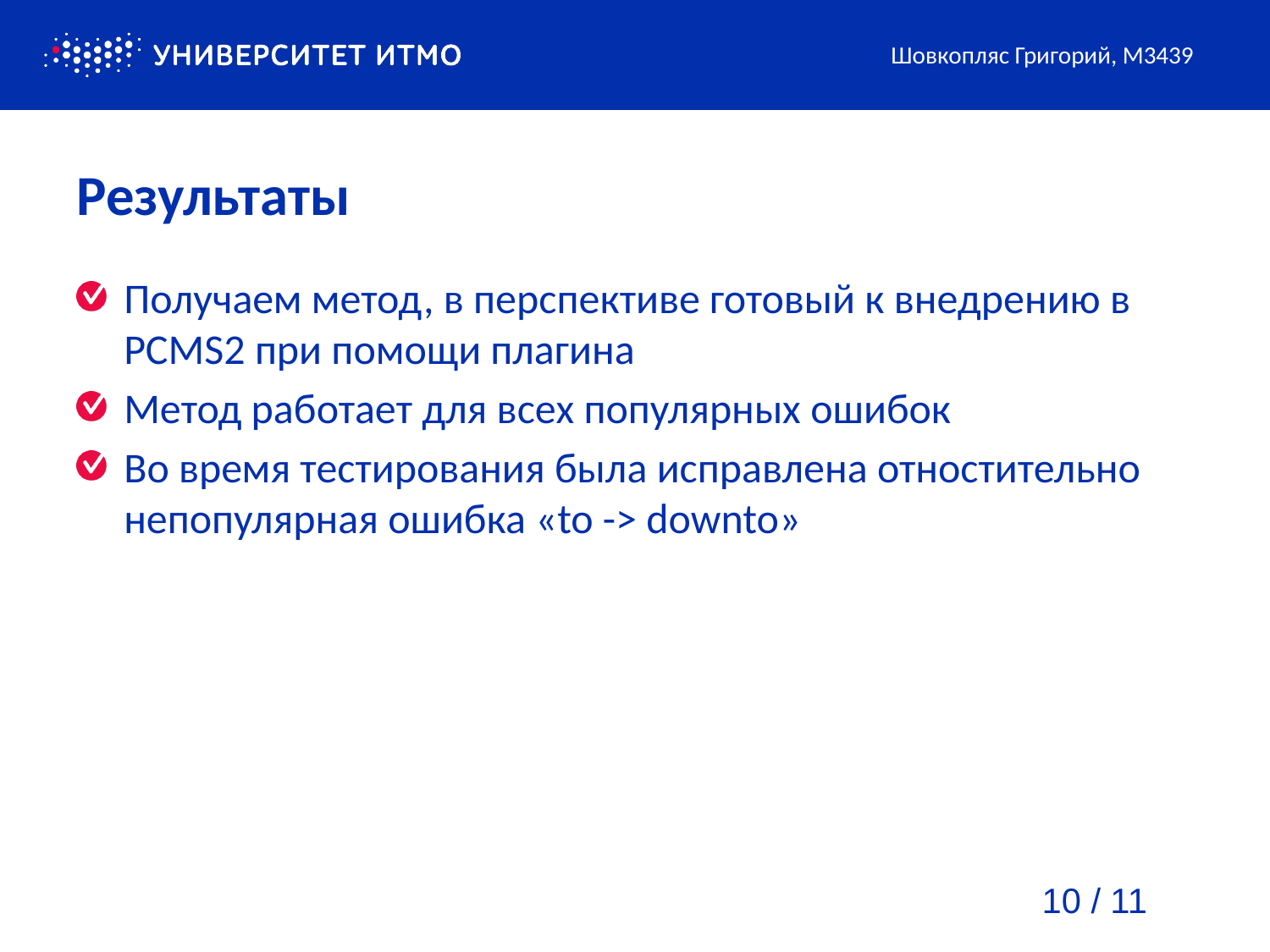

Шовкопляс Григорий, М3439
# Результаты
Получаем метод, в перспективе готовый к внедрению в PCMS2 при помощи плагина
Метод работает для всех популярных ошибок
Во время тестирования была исправлена отностительно непопулярная ошибка «to -> downto»